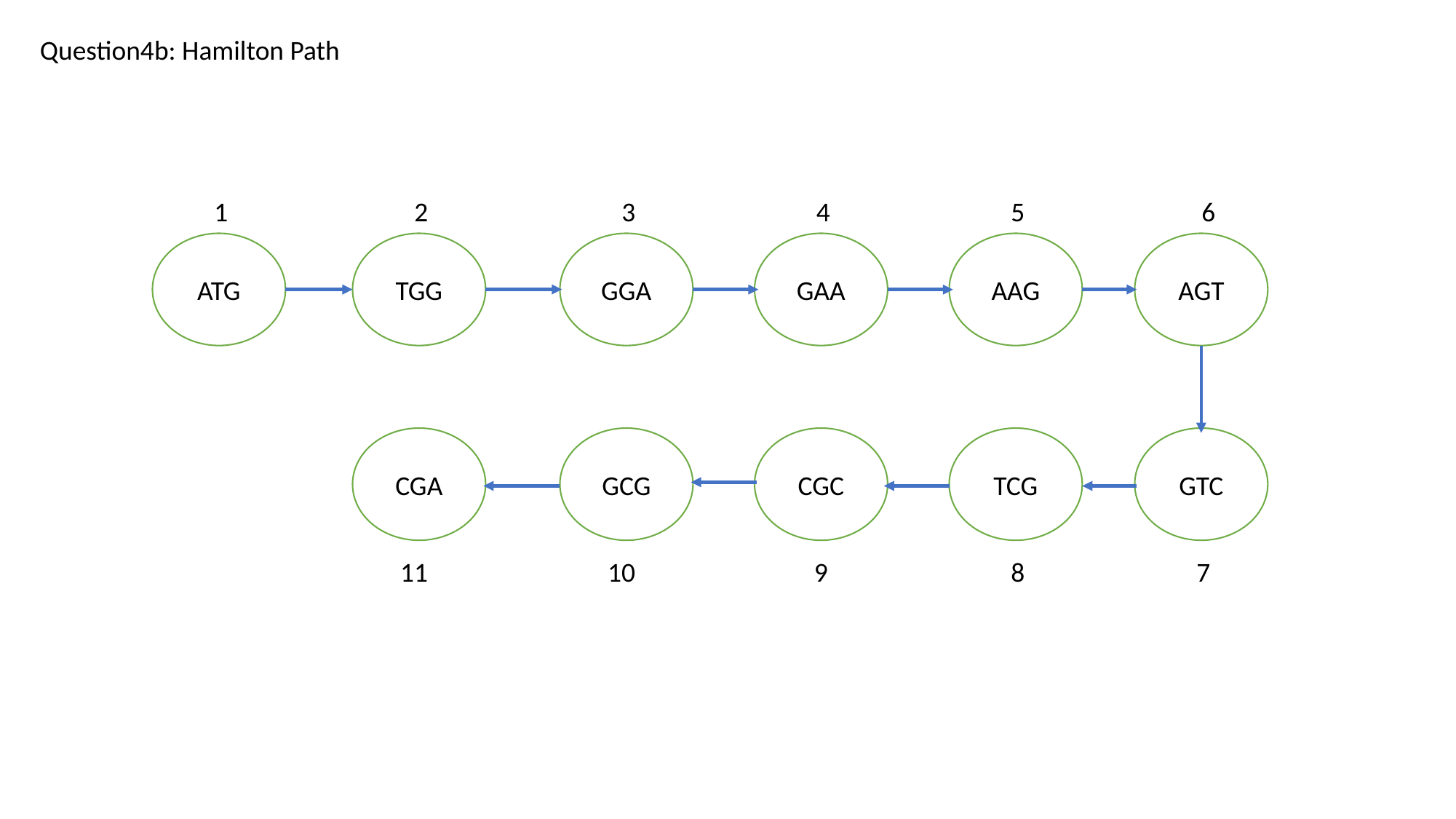

Question4b: Hamilton Path
1
2
3
4
5
6
ATG
TGG
GGA
GAA
AAG
AGT
CGA
GCG
CGC
TCG
GTC
11
10
9
8
7